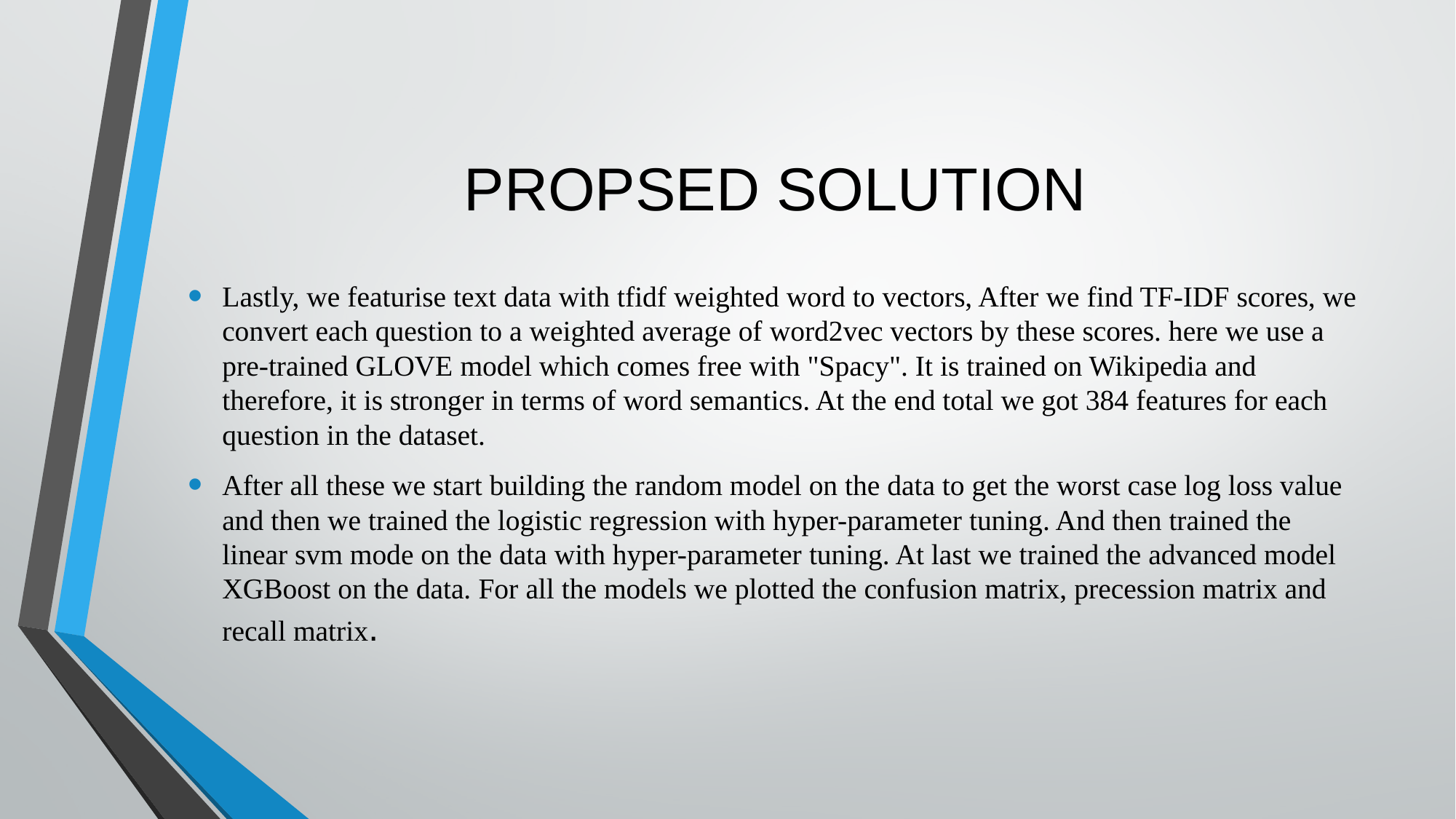

# PROPSED SOLUTION
Lastly, we featurise text data with tfidf weighted word to vectors, After we find TF-IDF scores, we convert each question to a weighted average of word2vec vectors by these scores. here we use a pre-trained GLOVE model which comes free with "Spacy". It is trained on Wikipedia and therefore, it is stronger in terms of word semantics. At the end total we got 384 features for each question in the dataset.
After all these we start building the random model on the data to get the worst case log loss value and then we trained the logistic regression with hyper-parameter tuning. And then trained the linear svm mode on the data with hyper-parameter tuning. At last we trained the advanced model XGBoost on the data. For all the models we plotted the confusion matrix, precession matrix and recall matrix.